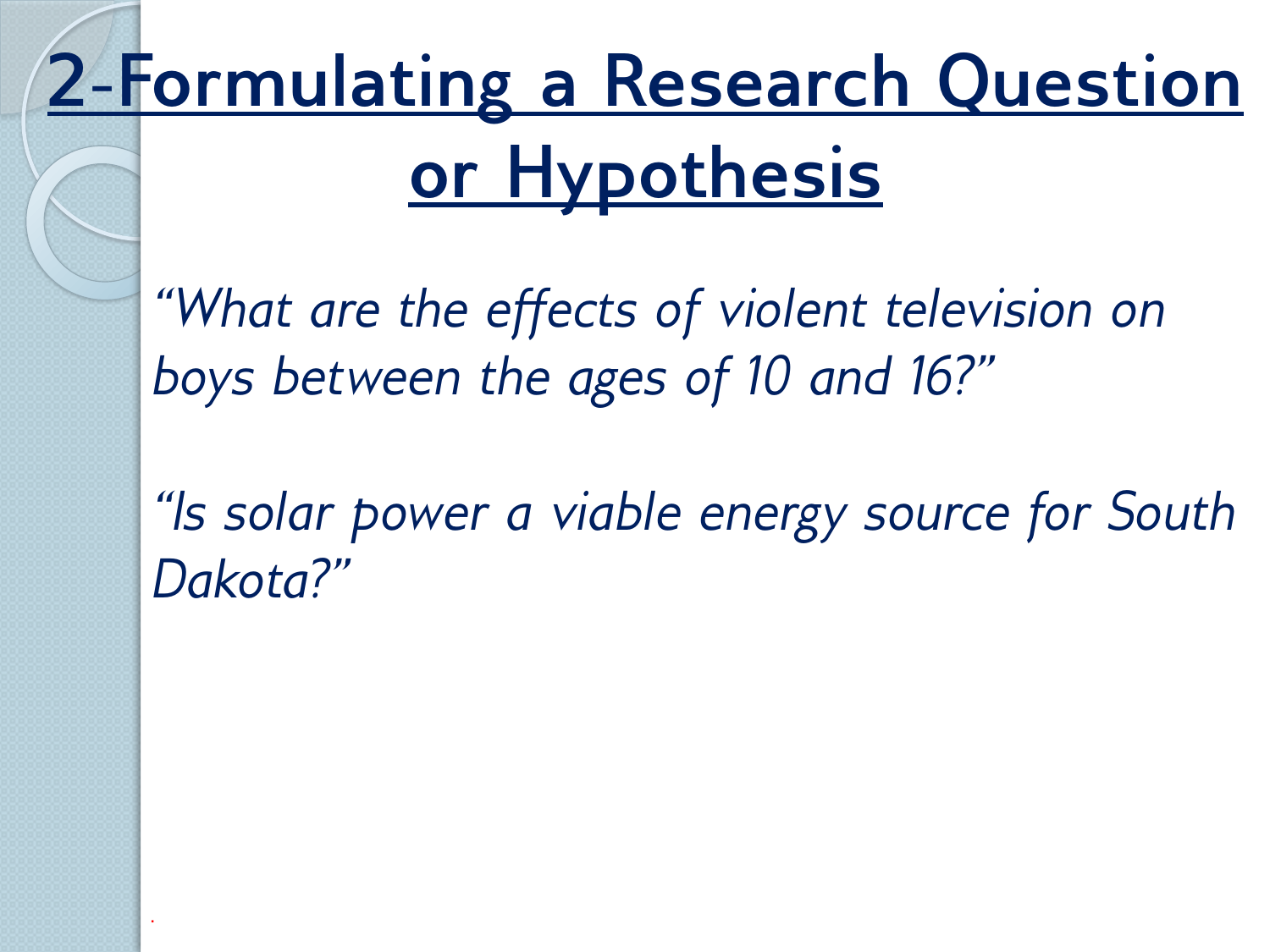

2-Formulating a Research Question or Hypothesis
“What are the effects of violent television on boys between the ages of 10 and 16?”

“Is solar power a viable energy source for South Dakota?”
.